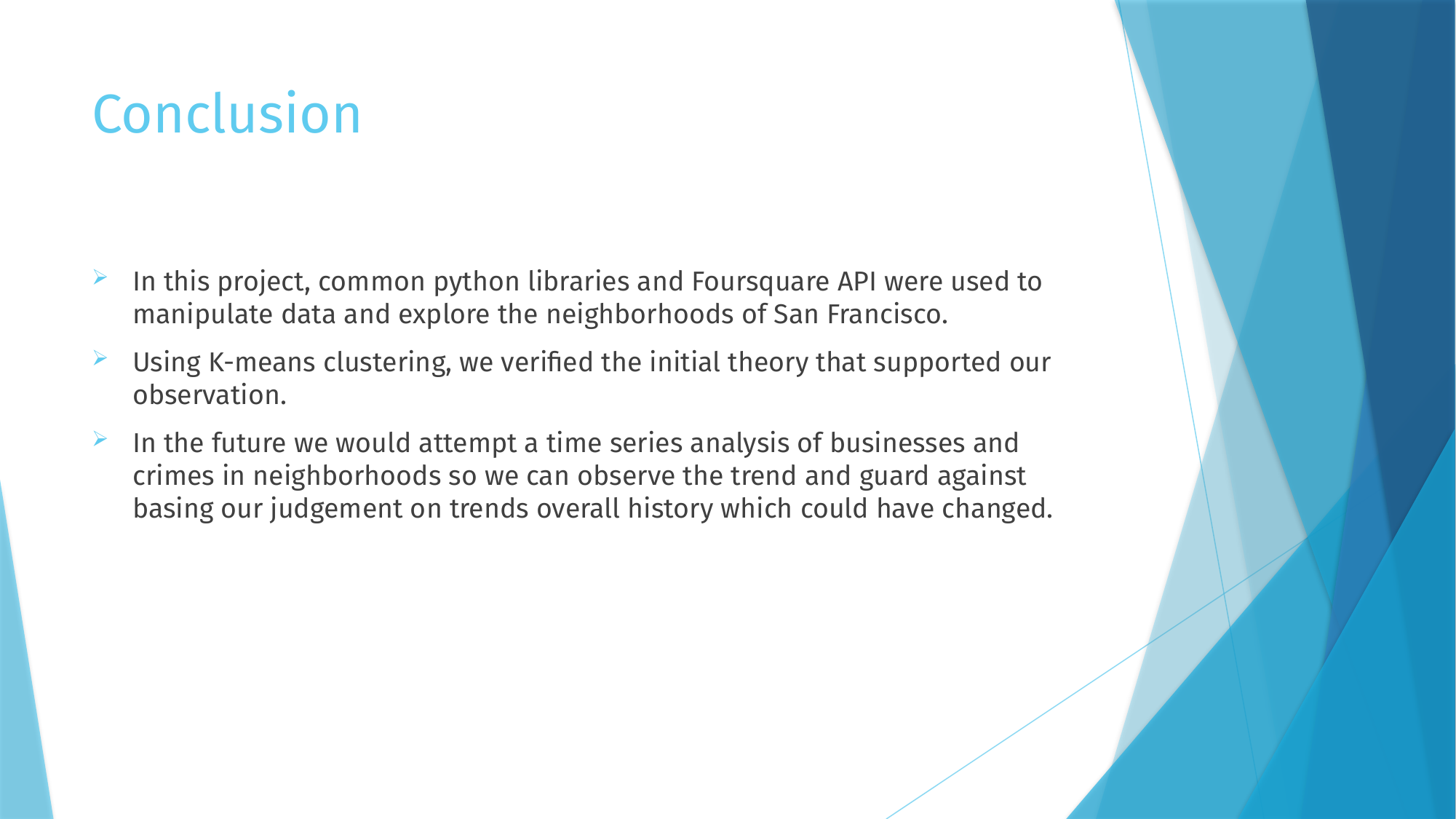

# Conclusion
In this project, common python libraries and Foursquare API were used to manipulate data and explore the neighborhoods of San Francisco.
Using K-means clustering, we verified the initial theory that supported our observation.
In the future we would attempt a time series analysis of businesses and crimes in neighborhoods so we can observe the trend and guard against basing our judgement on trends overall history which could have changed.